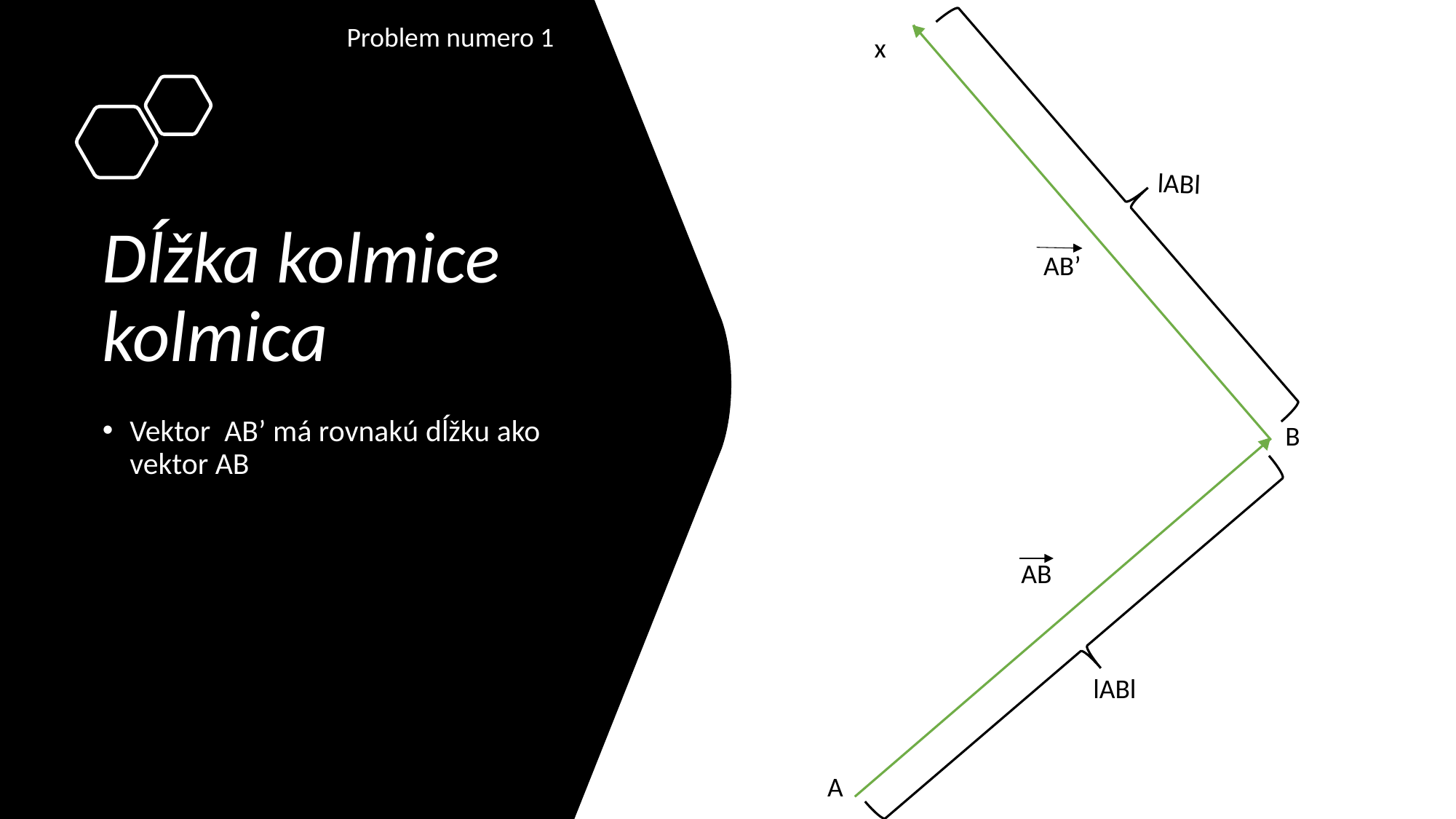

Problem numero 1
x

# Dĺžka kolmice kolmica
lABl
AB’

Vektor  AB’ má rovnakú dĺžku ako vektor AB

B

AB
lABl
A